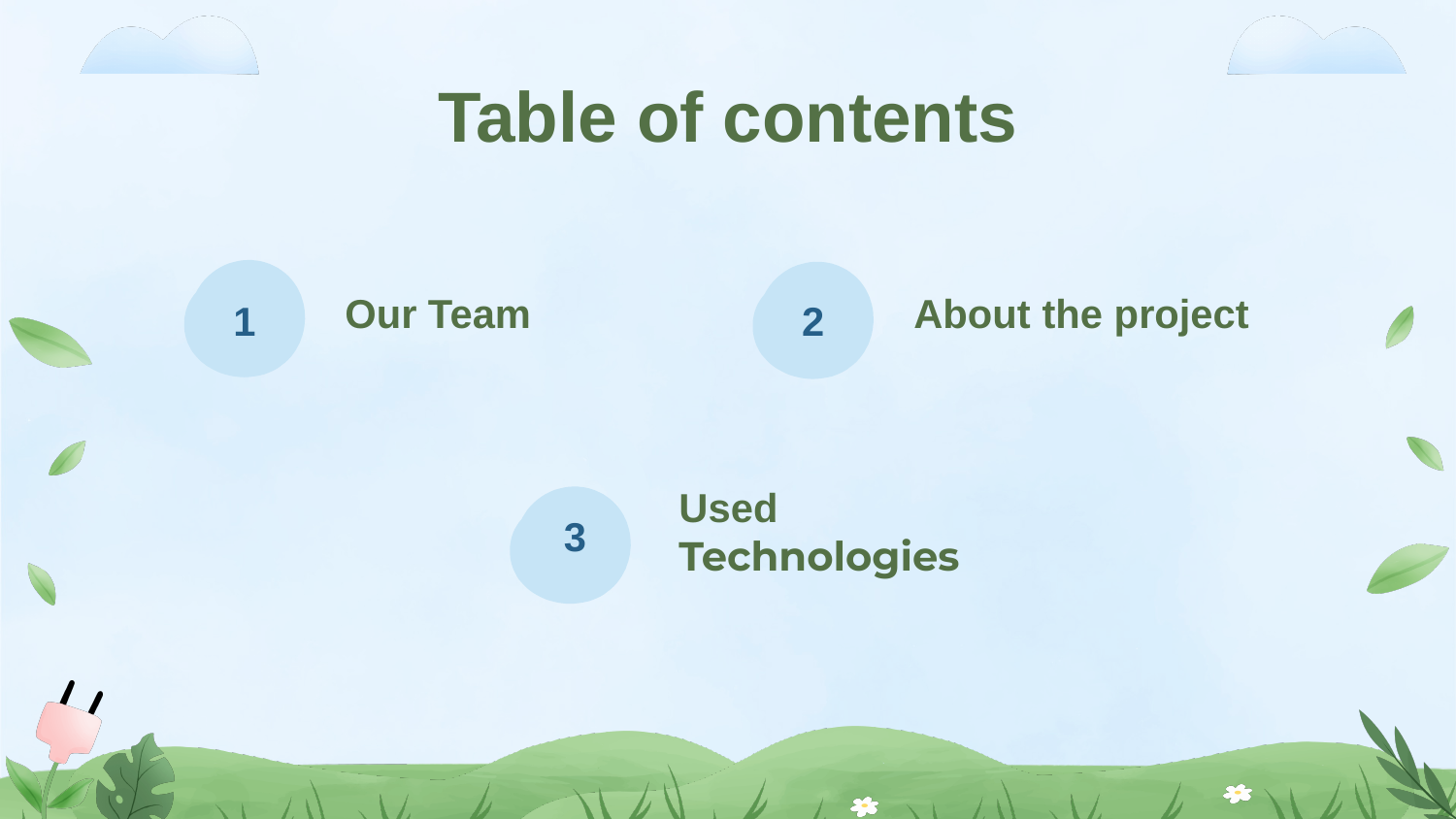

Table of contents

1
2
# Our Team
About the project

3
Used Technologies​